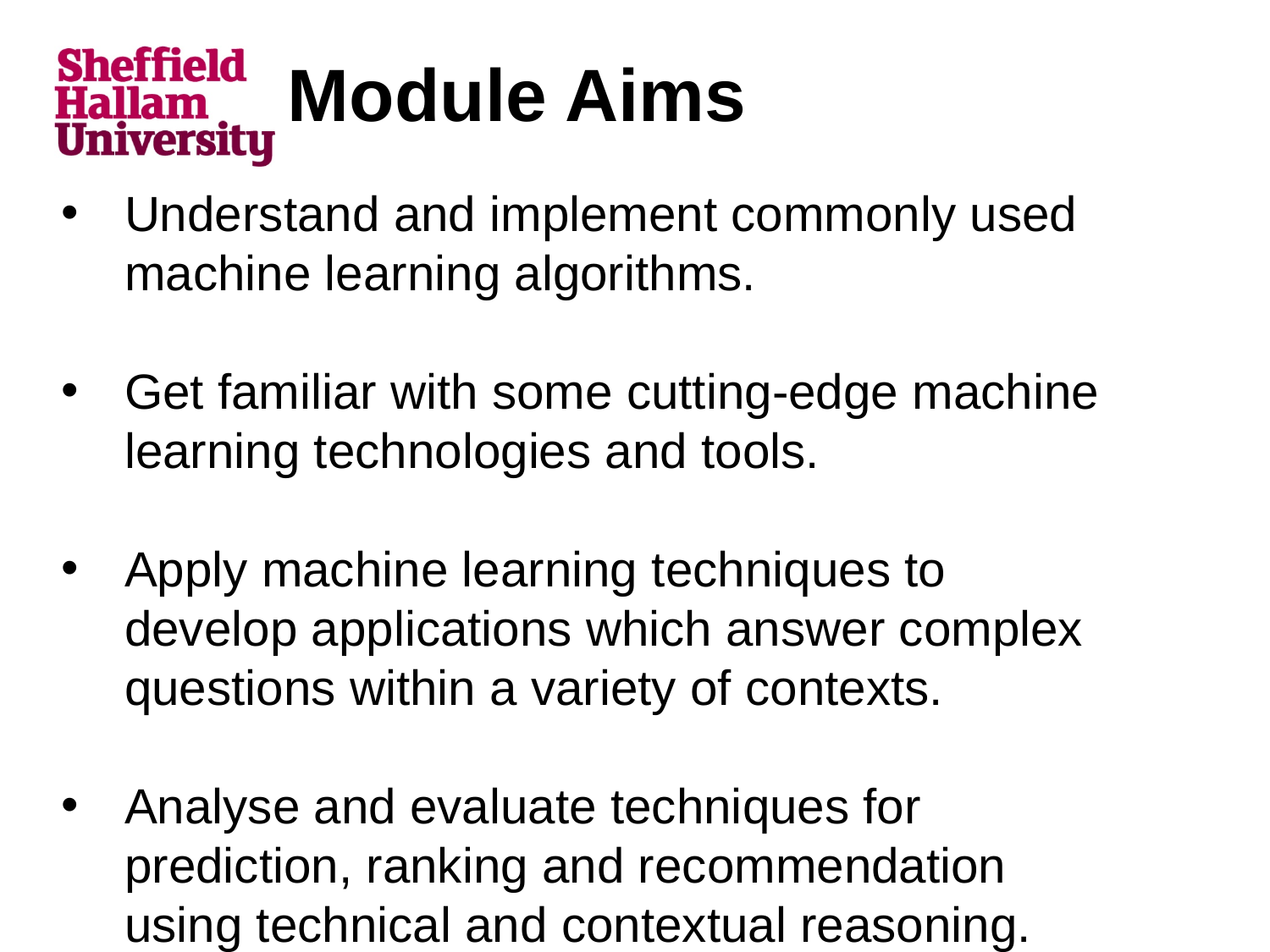

# Module Aims
Understand and implement commonly used machine learning algorithms.

Get familiar with some cutting-edge machine learning technologies and tools.

Apply machine learning techniques to develop applications which answer complex questions within a variety of contexts.

Analyse and evaluate techniques for prediction, ranking and recommendation using technical and contextual reasoning.